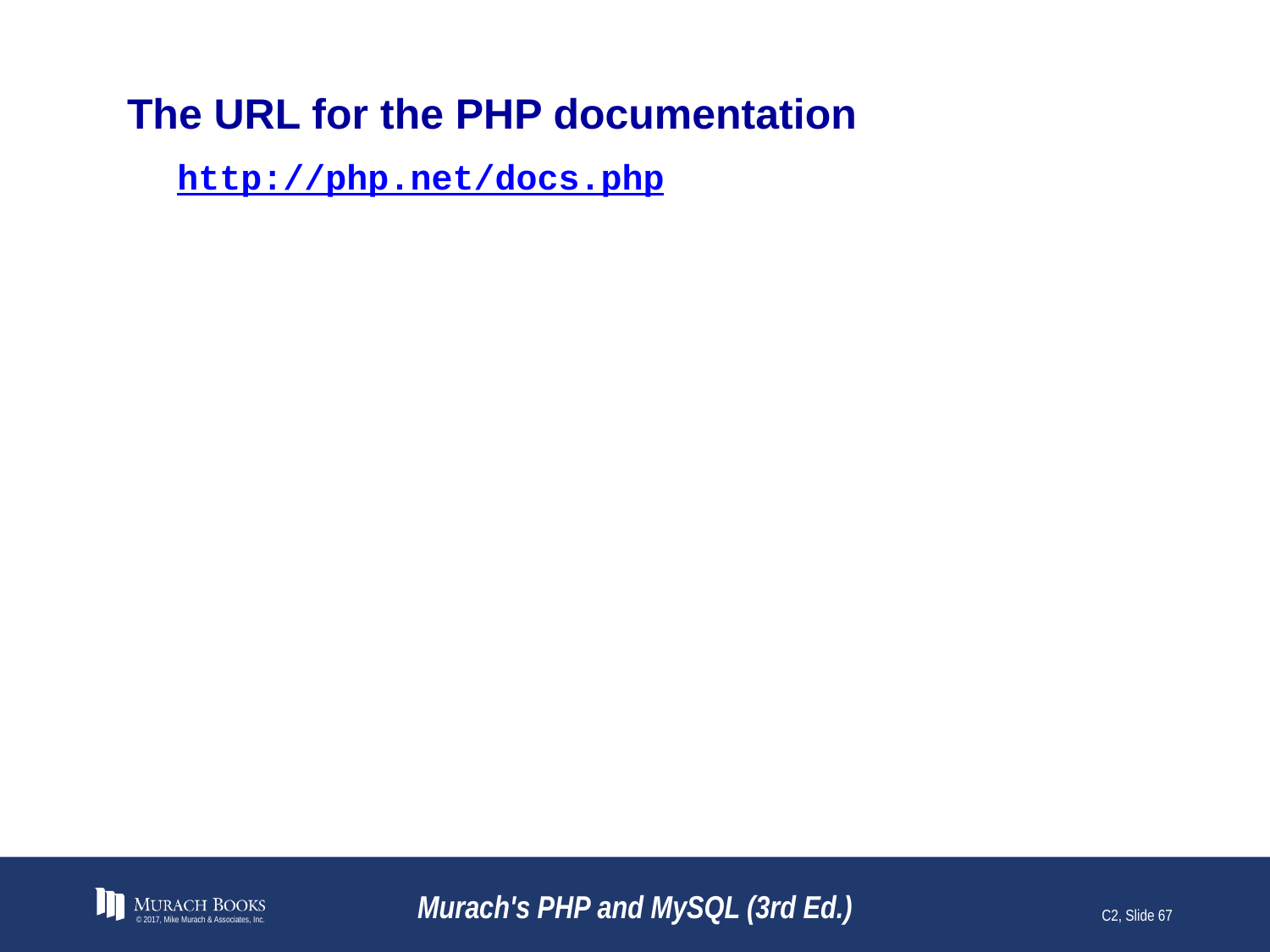

# The URL for the PHP documentation
http://php.net/docs.php

© 2017, Mike Murach & Associates, Inc.
Murach's PHP and MySQL (3rd Ed.)

C2, Slide 67